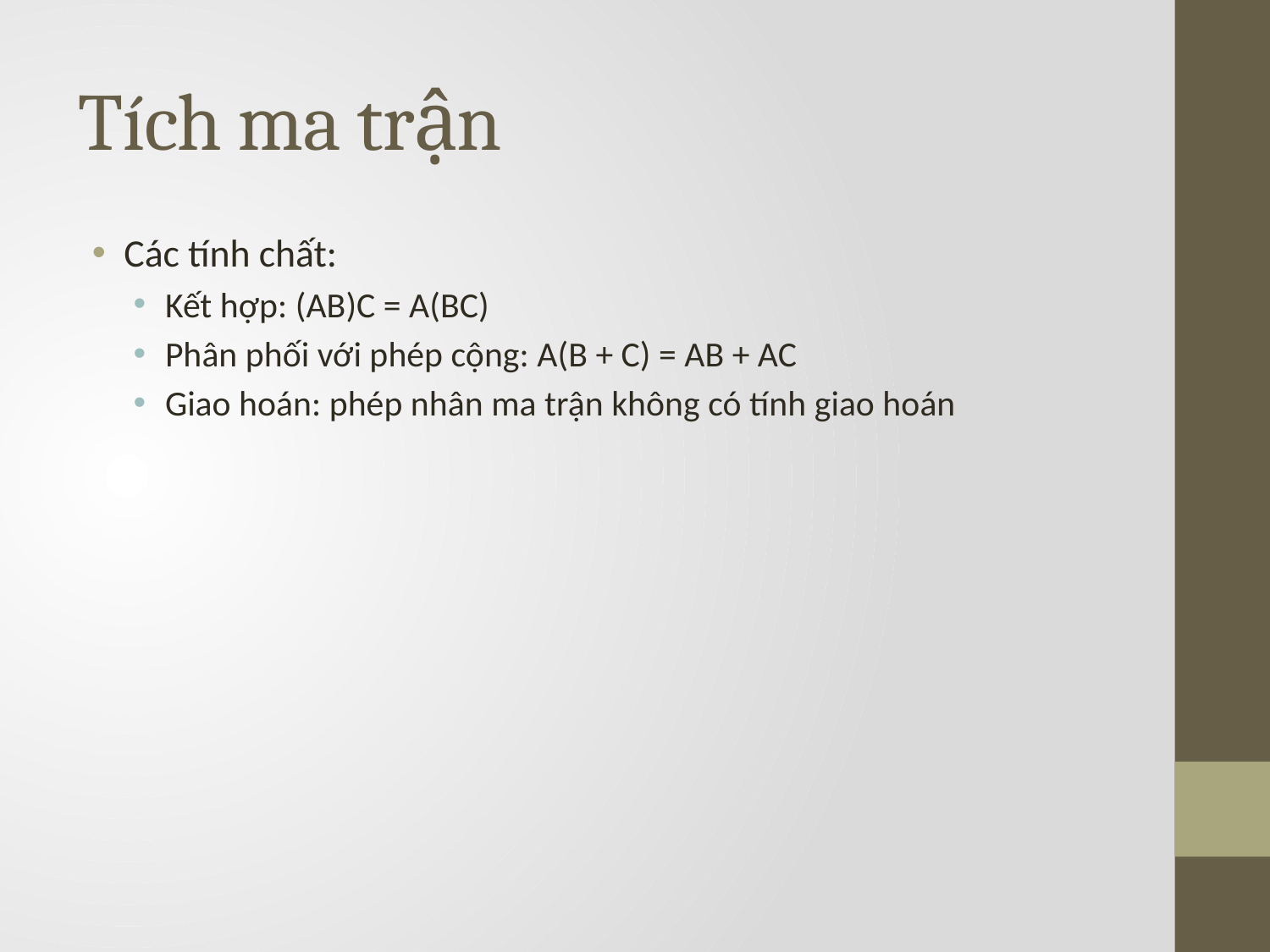

# Tích ma trận
Các tính chất:
Kết hợp: (AB)C = A(BC)
Phân phối với phép cộng: A(B + C) = AB + AC
Giao hoán: phép nhân ma trận không có tính giao hoán